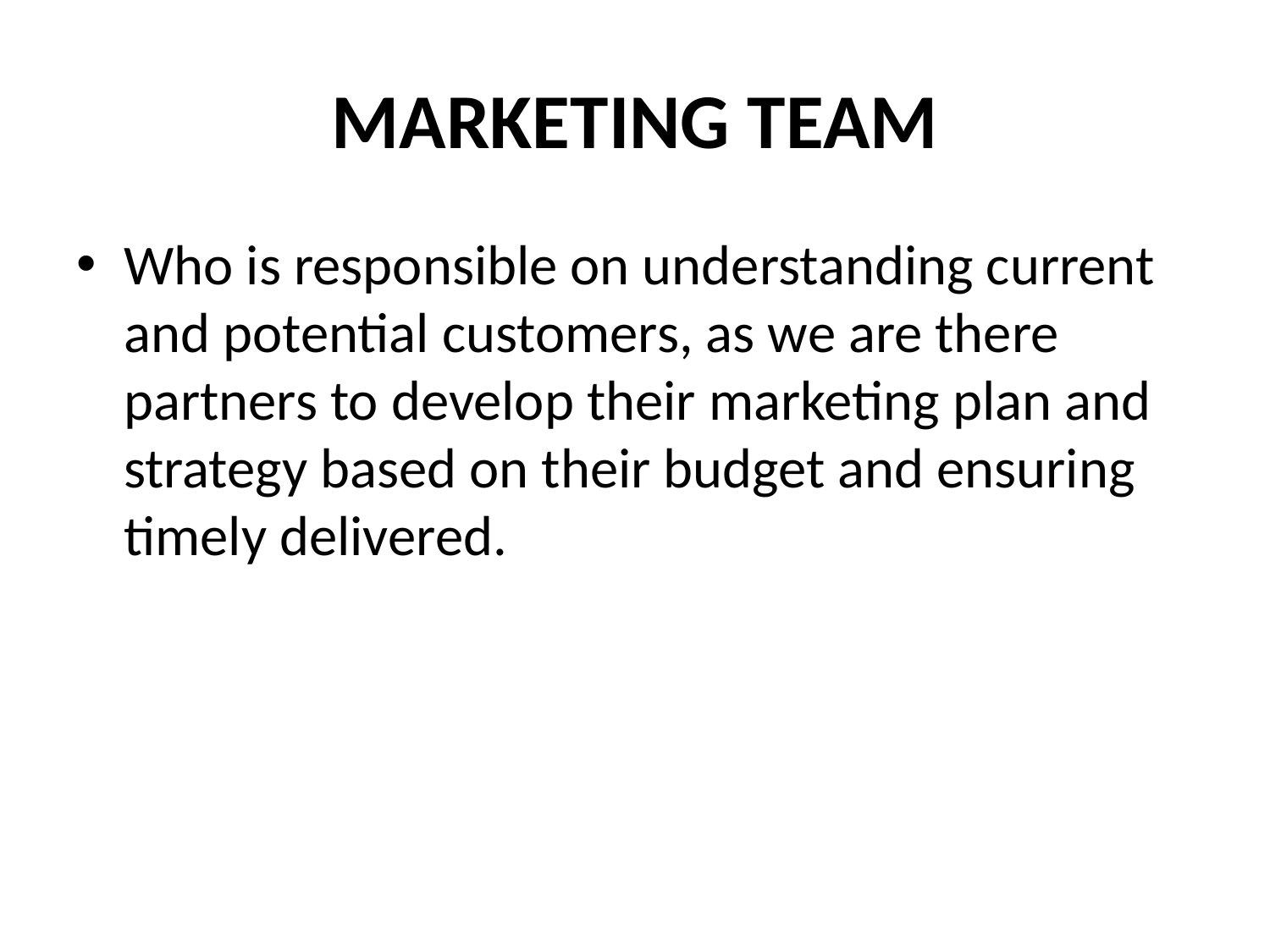

# MARKETING TEAM
Who is responsible on understanding current and potential customers, as we are there partners to develop their marketing plan and strategy based on their budget and ensuring timely delivered.